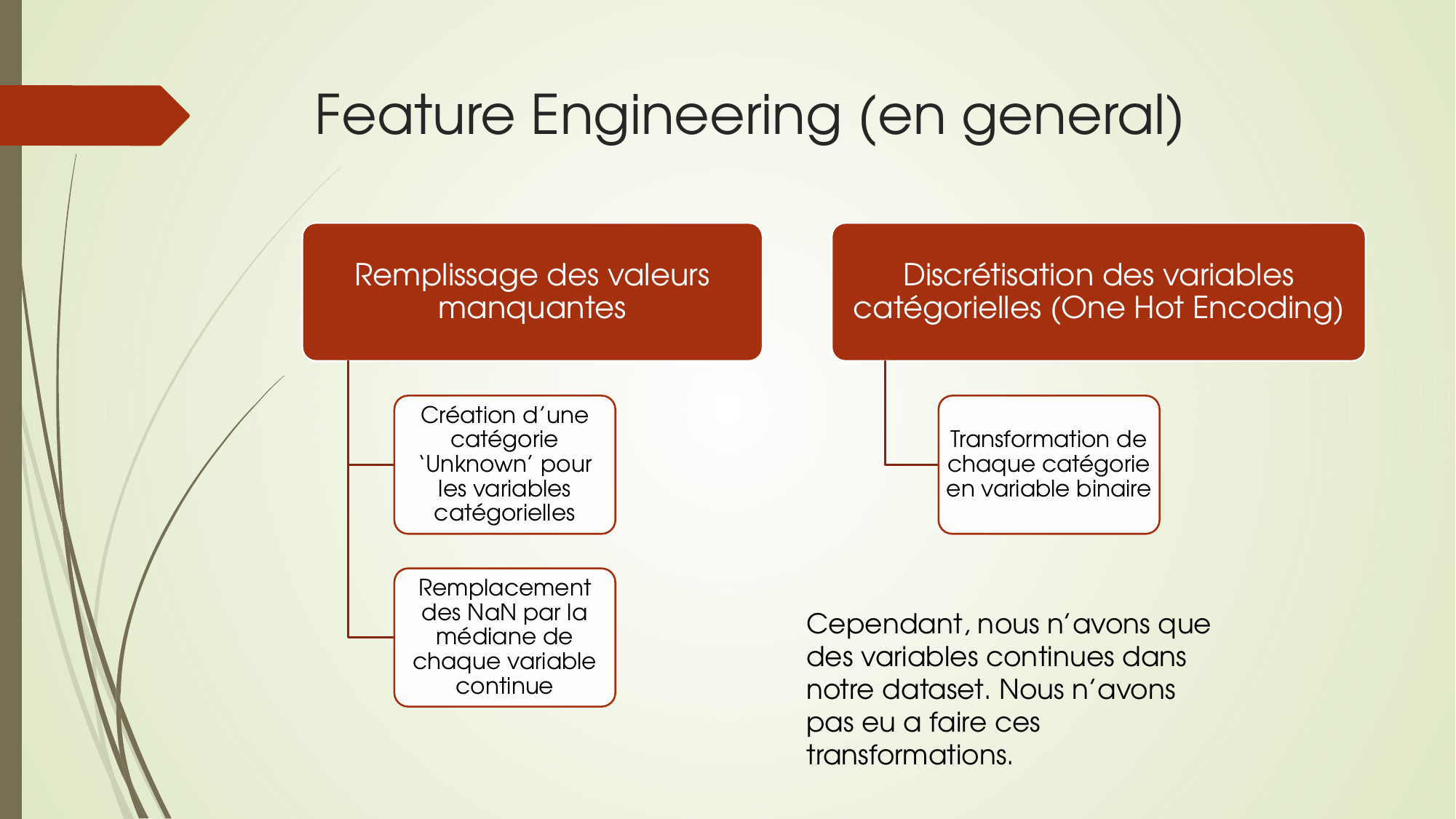

# Feature Engineering (en general)

Remplissage des valeurs manquantes

Discrétisation des variables catégorielles (One Hot Encoding)

Création d’une catégorie ‘Unknown’ pour les variables catégorielles

Transformation de chaque catégorie en variable binaire

Remplacement des NaN par la médiane de chaque variable continue
Cependant, nous n’avons que des variables continues dans notre dataset. Nous n’avons pas eu a faire ces transformations.